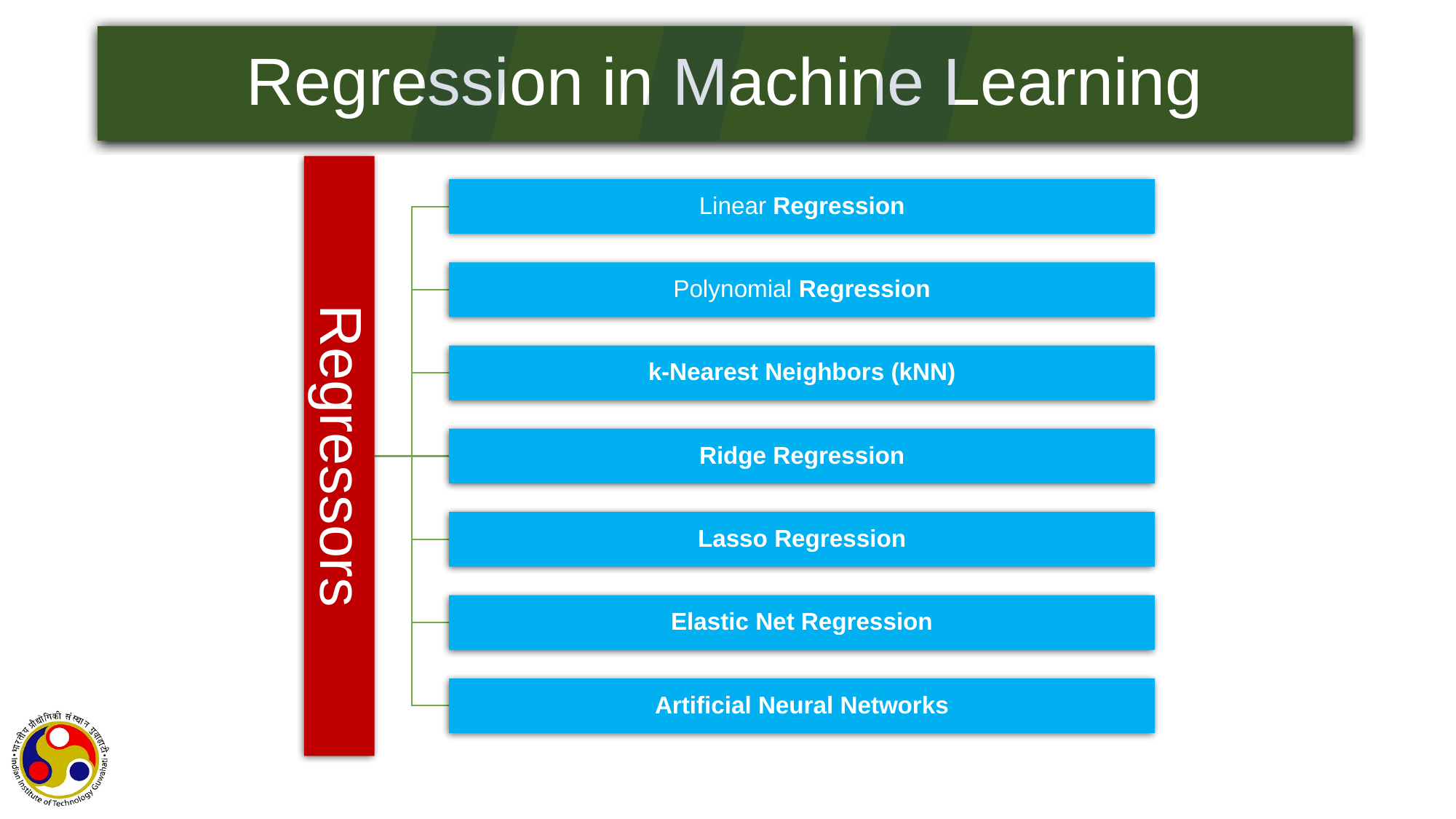

Regression in Machine Learning

Regressors
Linear Regression
Polynomial Regression
k-Nearest Neighbors (kNN)
Ridge Regression
Lasso Regression
Elastic Net Regression
Artificial Neural Networks